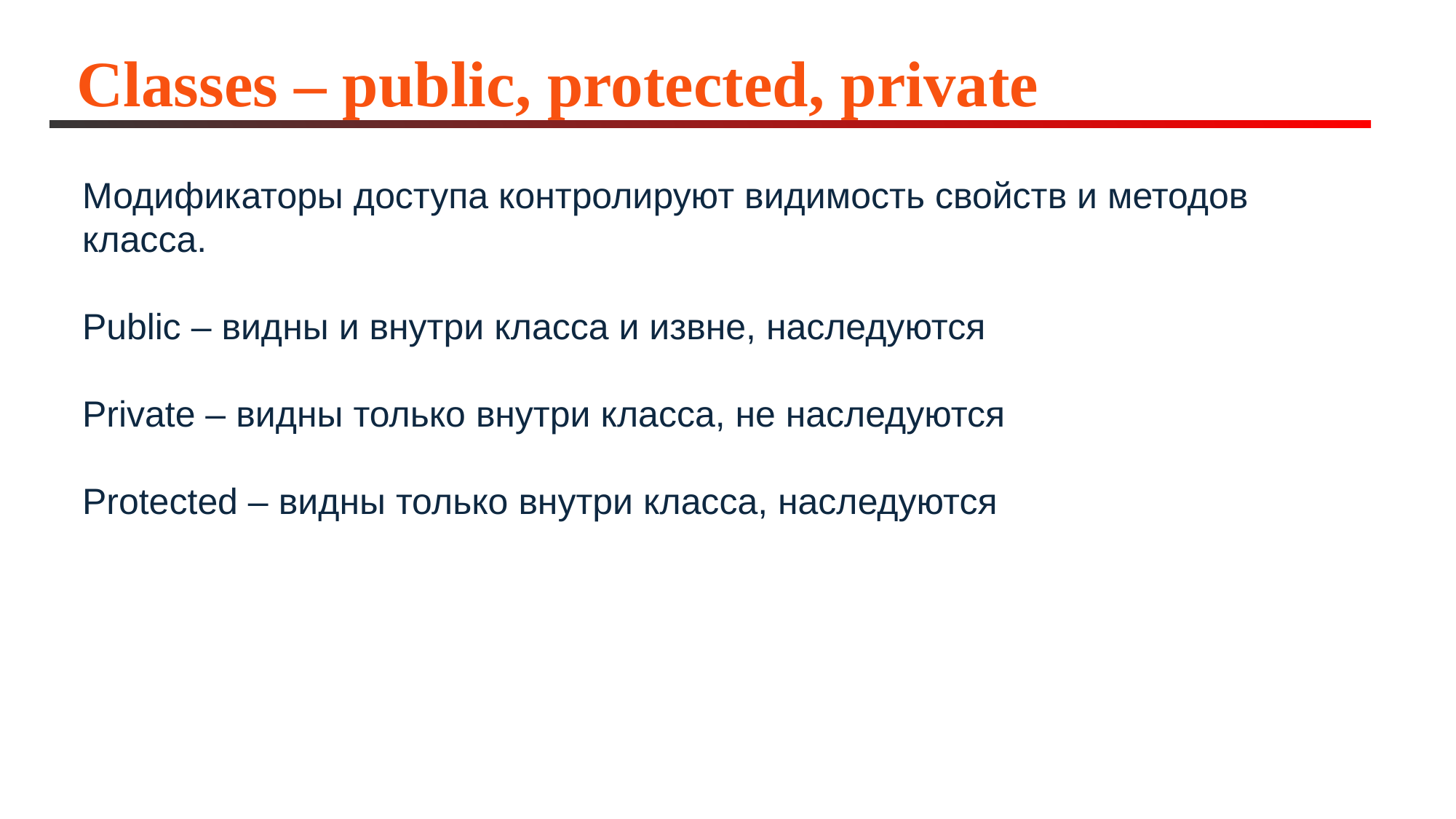

# Classes – public, protected, private

Модификаторы доступа контролируют видимость свойств и методов класса.

Public – видны и внутри класса и извне, наследуются

Private – видны только внутри класса, не наследуются

Protected – видны только внутри класса, наследуются